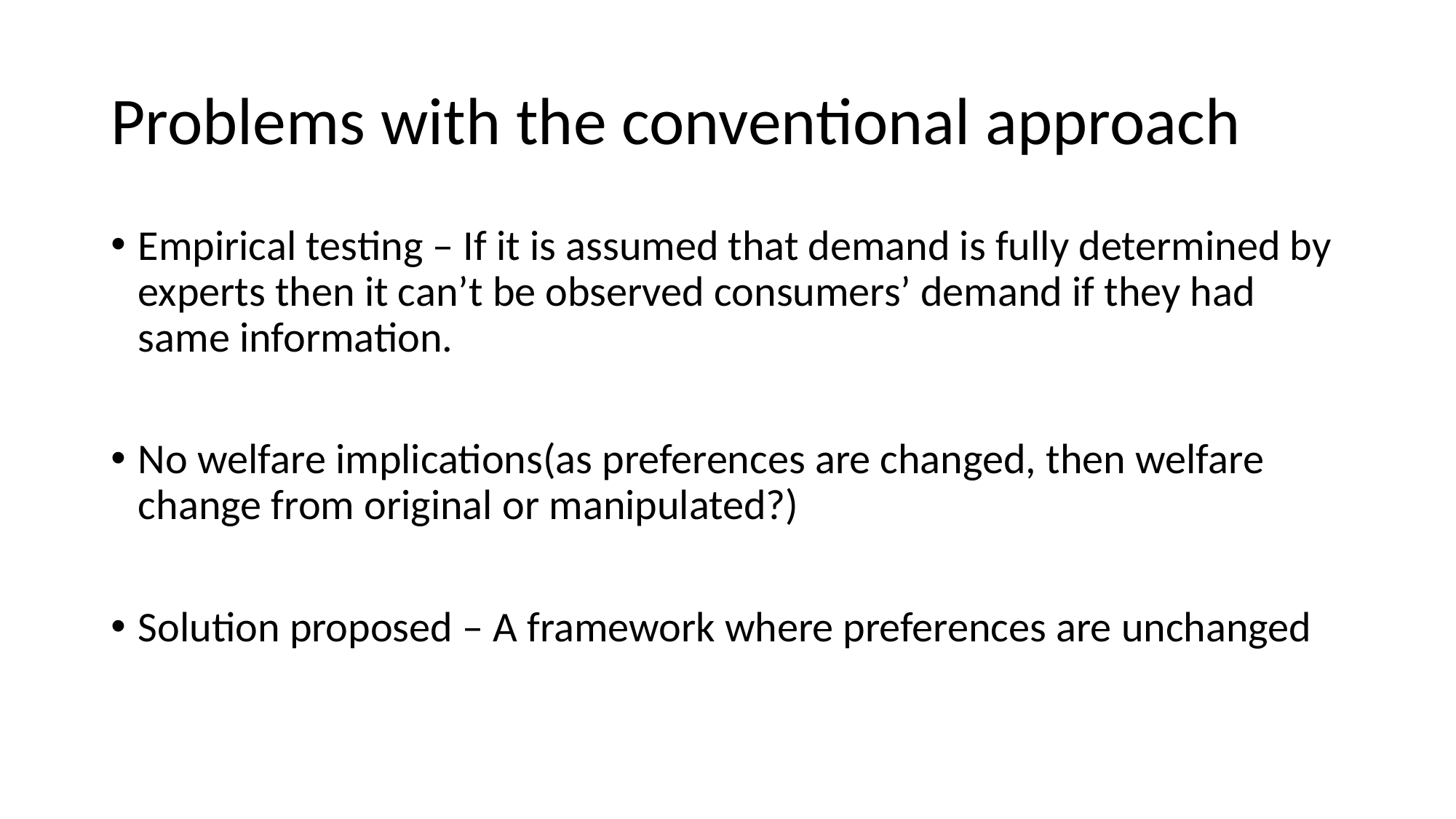

# Problems with the conventional approach
Empirical testing – If it is assumed that demand is fully determined by experts then it can’t be observed consumers’ demand if they had same information.

No welfare implications(as preferences are changed, then welfare change from original or manipulated?)

Solution proposed – A framework where preferences are unchanged